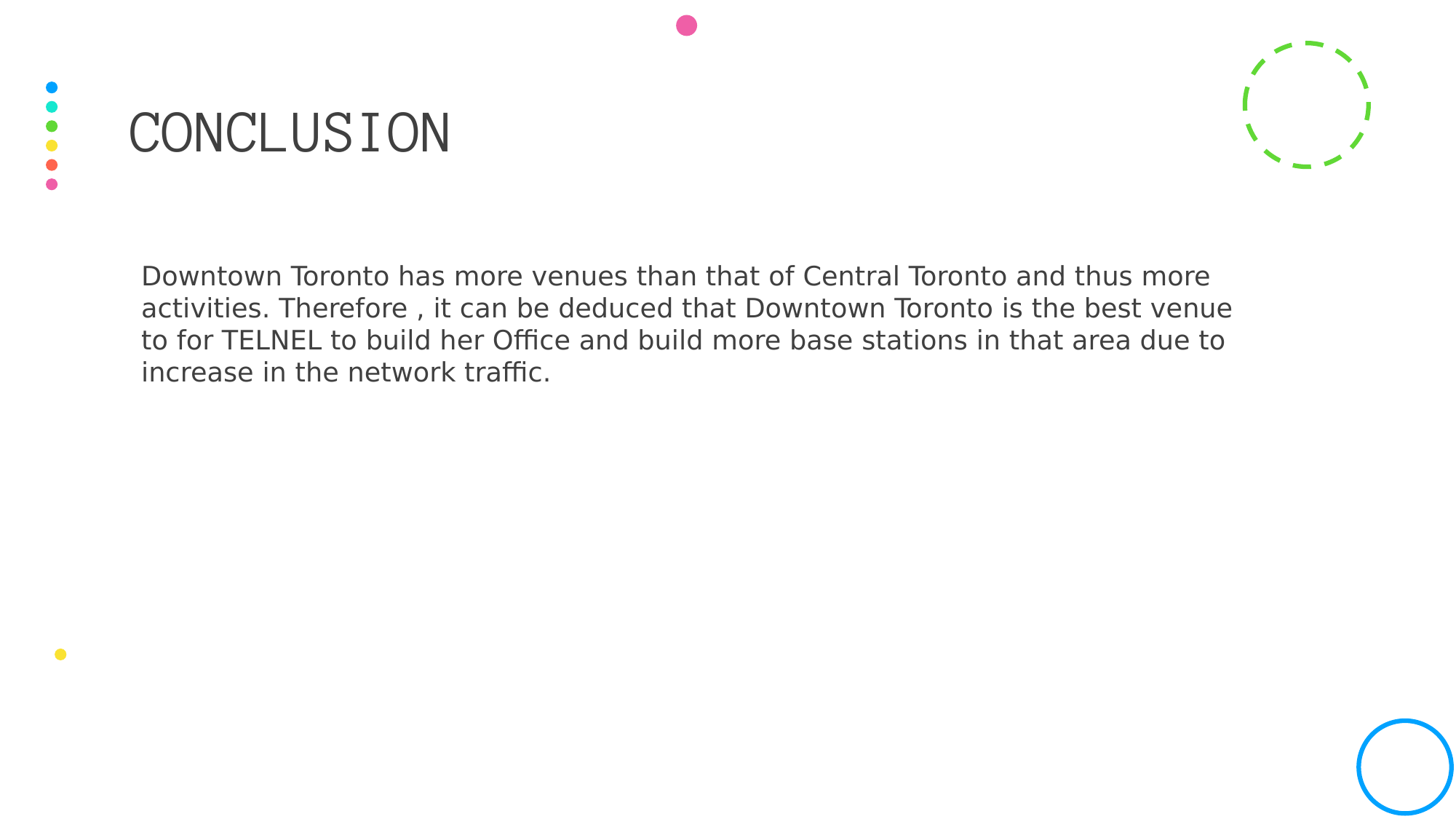

# Conclusion
Downtown Toronto has more venues than that of Central Toronto and thus more activities. Therefore , it can be deduced that Downtown Toronto is the best venue to for TELNEL to build her Office and build more base stations in that area due to increase in the network traffic.